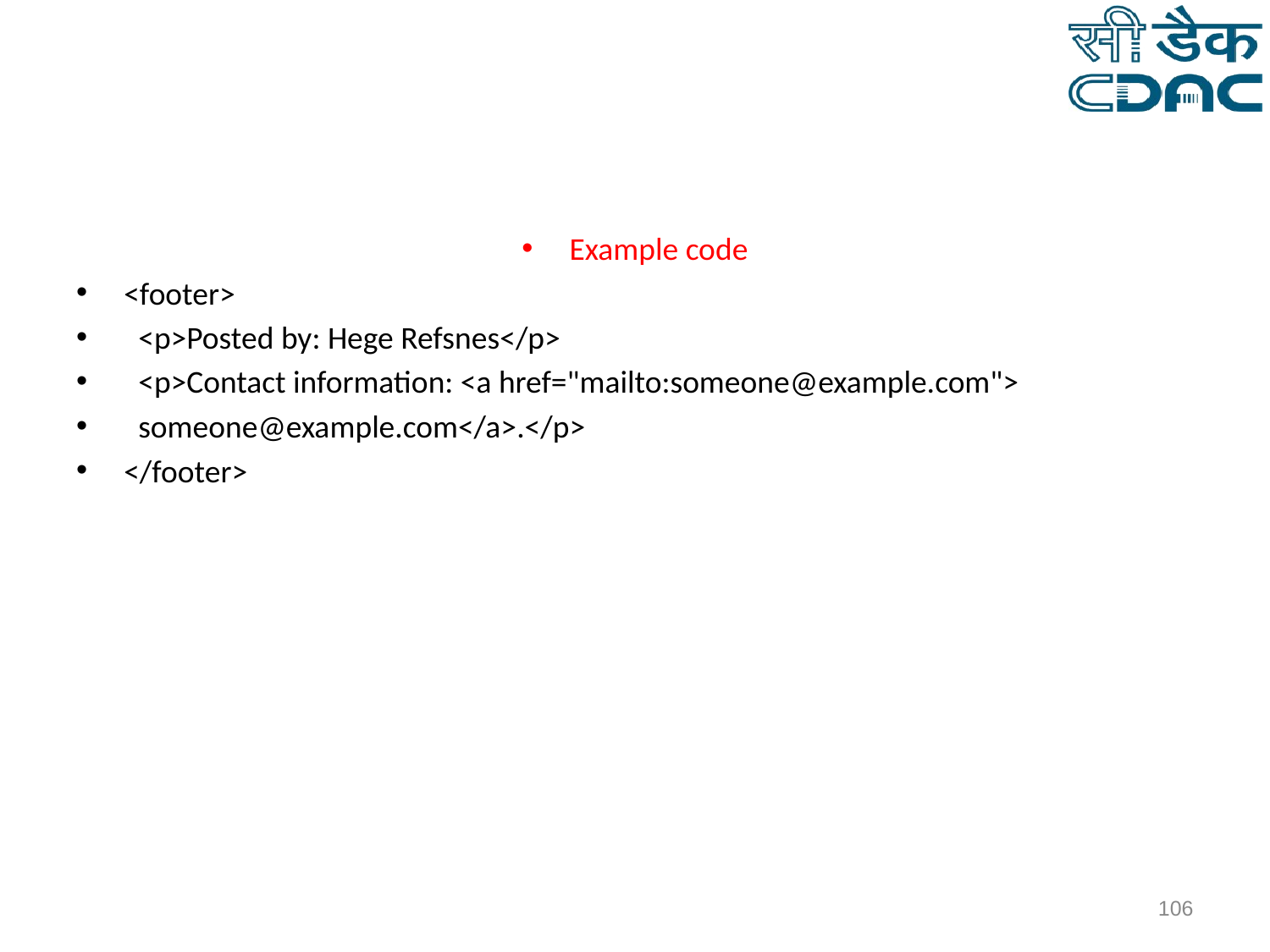

Example code
<footer>
  <p>Posted by: Hege Refsnes</p>
  <p>Contact information: <a href="mailto:someone@example.com">
  someone@example.com</a>.</p>
</footer>

106